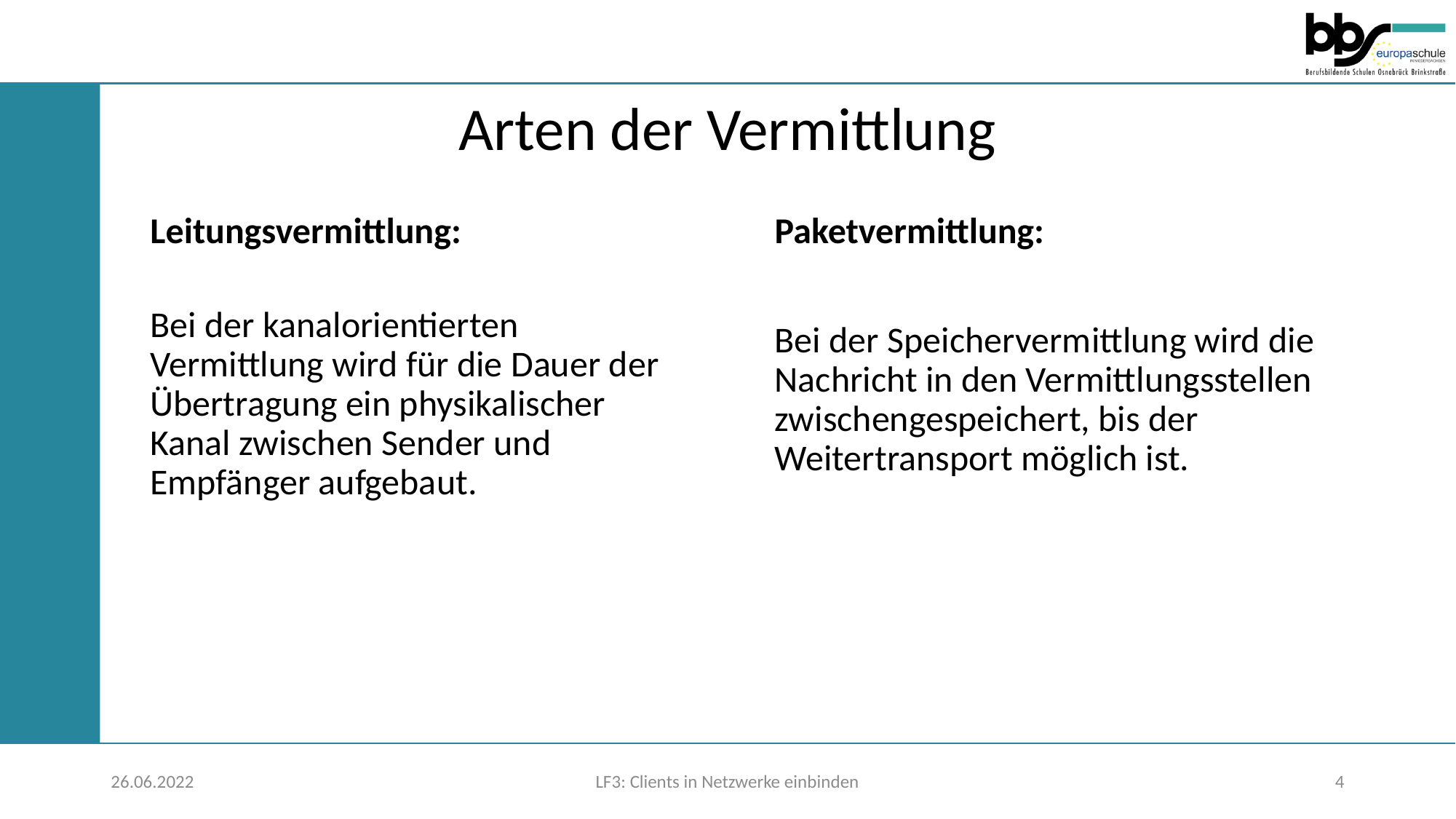

# Arten der Vermittlung

Paketvermittlung:

Bei der Speichervermittlung wird die Nachricht in den Vermittlungsstellen zwischengespeichert, bis der Weitertransport möglich ist.

Leitungsvermittlung:
Bei der kanalorientierten Vermittlung wird für die Dauer der Übertragung ein physikalischer Kanal zwischen Sender und Empfänger aufgebaut.

26.06.2022
LF3: Clients in Netzwerke einbinden
4